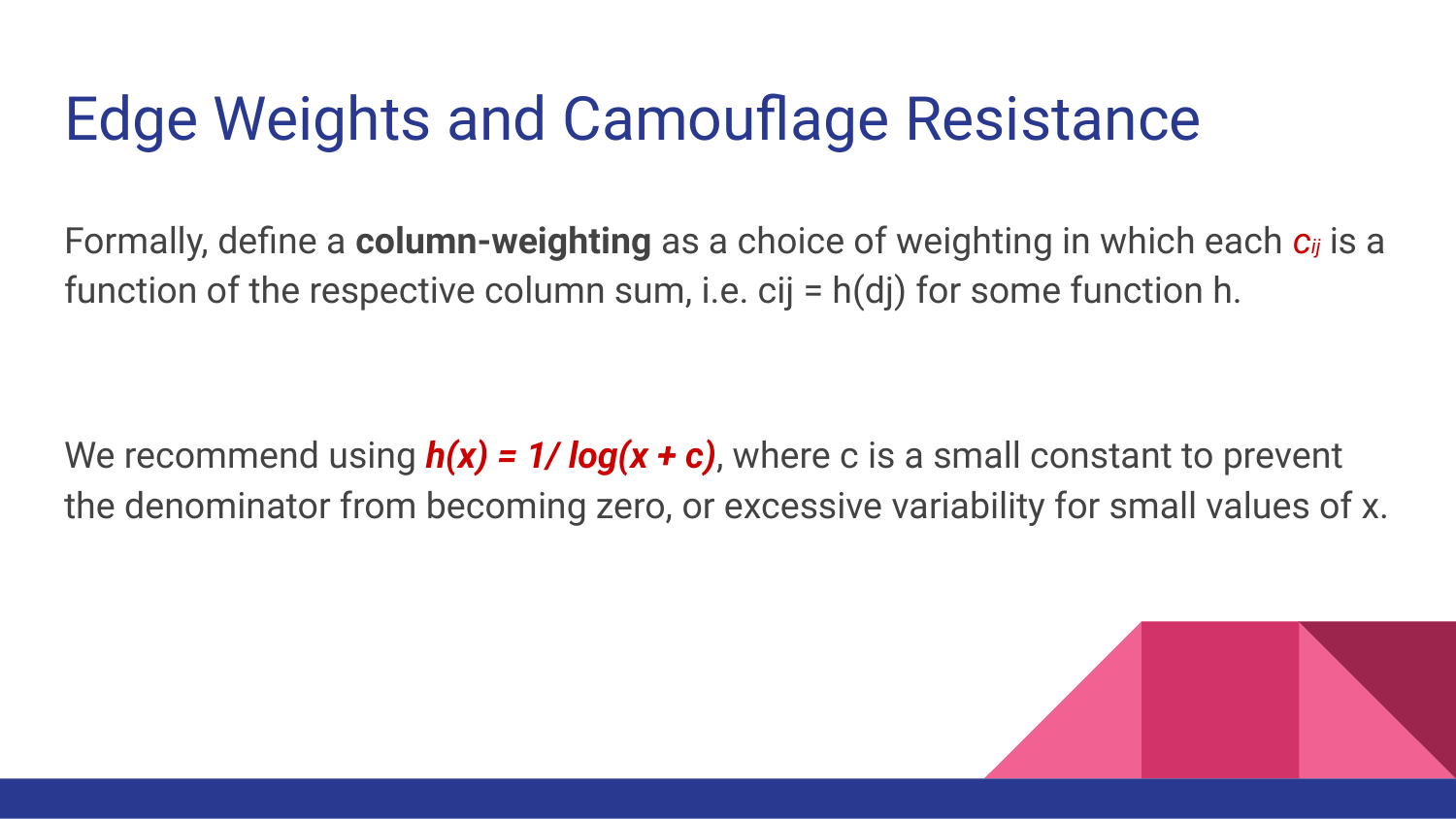

# Edge Weights and Camouflage Resistance
Formally, define a column-weighting as a choice of weighting in which each cij is a function of the respective column sum, i.e. cij = h(dj) for some function h.

We recommend using h(x) = 1/ log(x + c), where c is a small constant to prevent the denominator from becoming zero, or excessive variability for small values of x.